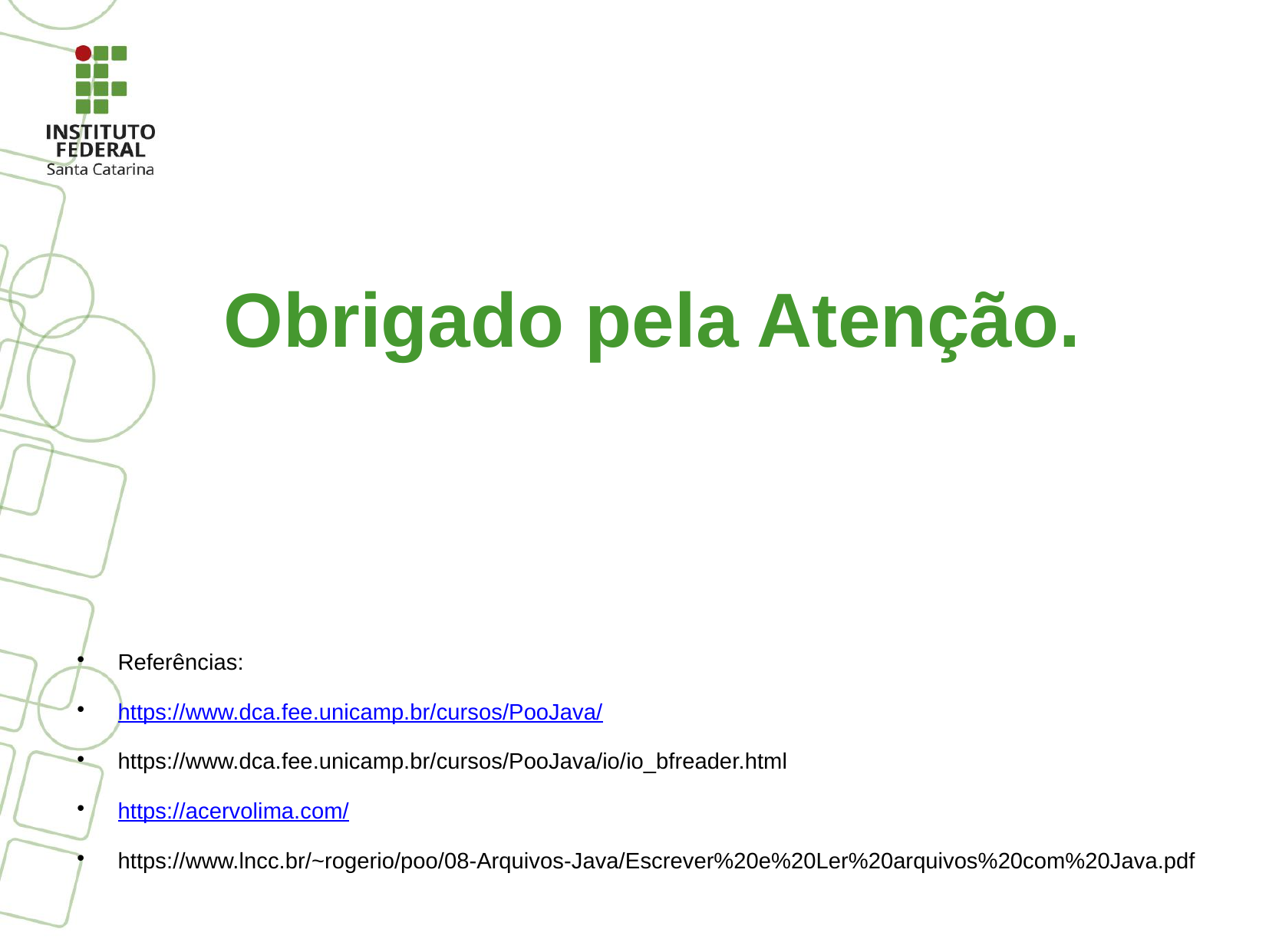

Obrigado pela Atenção.
Referências:
https://www.dca.fee.unicamp.br/cursos/PooJava/
https://www.dca.fee.unicamp.br/cursos/PooJava/io/io_bfreader.html
https://acervolima.com/
https://www.lncc.br/~rogerio/poo/08-Arquivos-Java/Escrever%20e%20Ler%20arquivos%20com%20Java.pdf